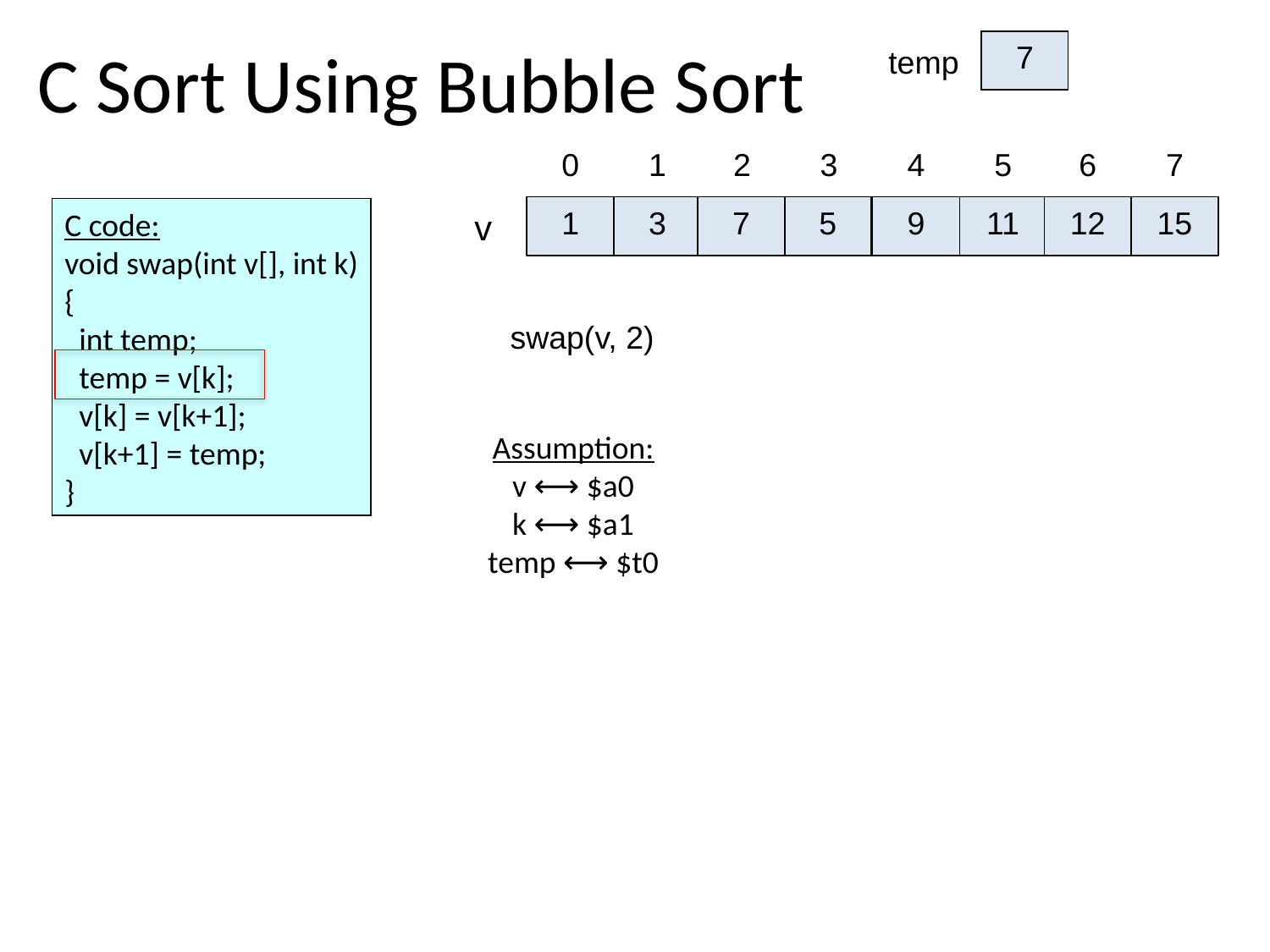

# C Sort Using Bubble Sort

temp
7
0
1
2
3
4
5
6
7
1
3
7
5
9
11
12
15
v
C code:
void swap(int v[], int k)
{
  int temp;
  temp = v[k];
  v[k] = v[k+1];
  v[k+1] = temp;
}
7
5
swap(v, 2)

Assumption:
v ⟷ $a0
k ⟷ $a1
temp ⟷ $t0